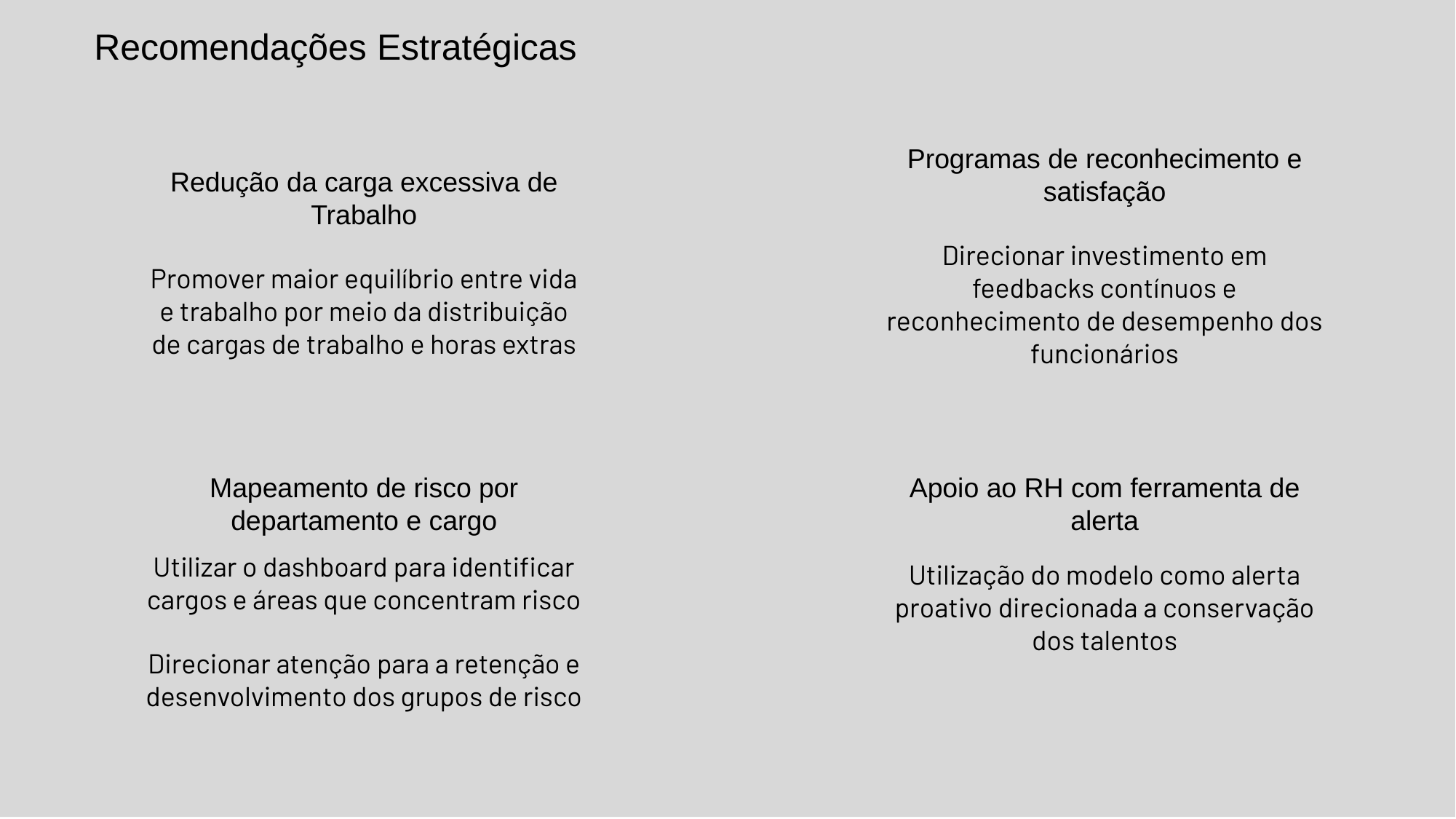

Recomendações Estratégicas
Programas de reconhecimento e satisfação
Direcionar investimento em feedbacks contínuos e reconhecimento de desempenho dos funcionários
Redução da carga excessiva de Trabalho
Promover maior equilíbrio entre vida e trabalho por meio da distribuição de cargas de trabalho e horas extras
Mapeamento de risco por departamento e cargo
Utilizar o dashboard para identificar cargos e áreas que concentram risco
Direcionar atenção para a retenção e desenvolvimento dos grupos de risco
Apoio ao RH com ferramenta de alerta
Utilização do modelo como alerta proativo direcionada a conservação dos talentos